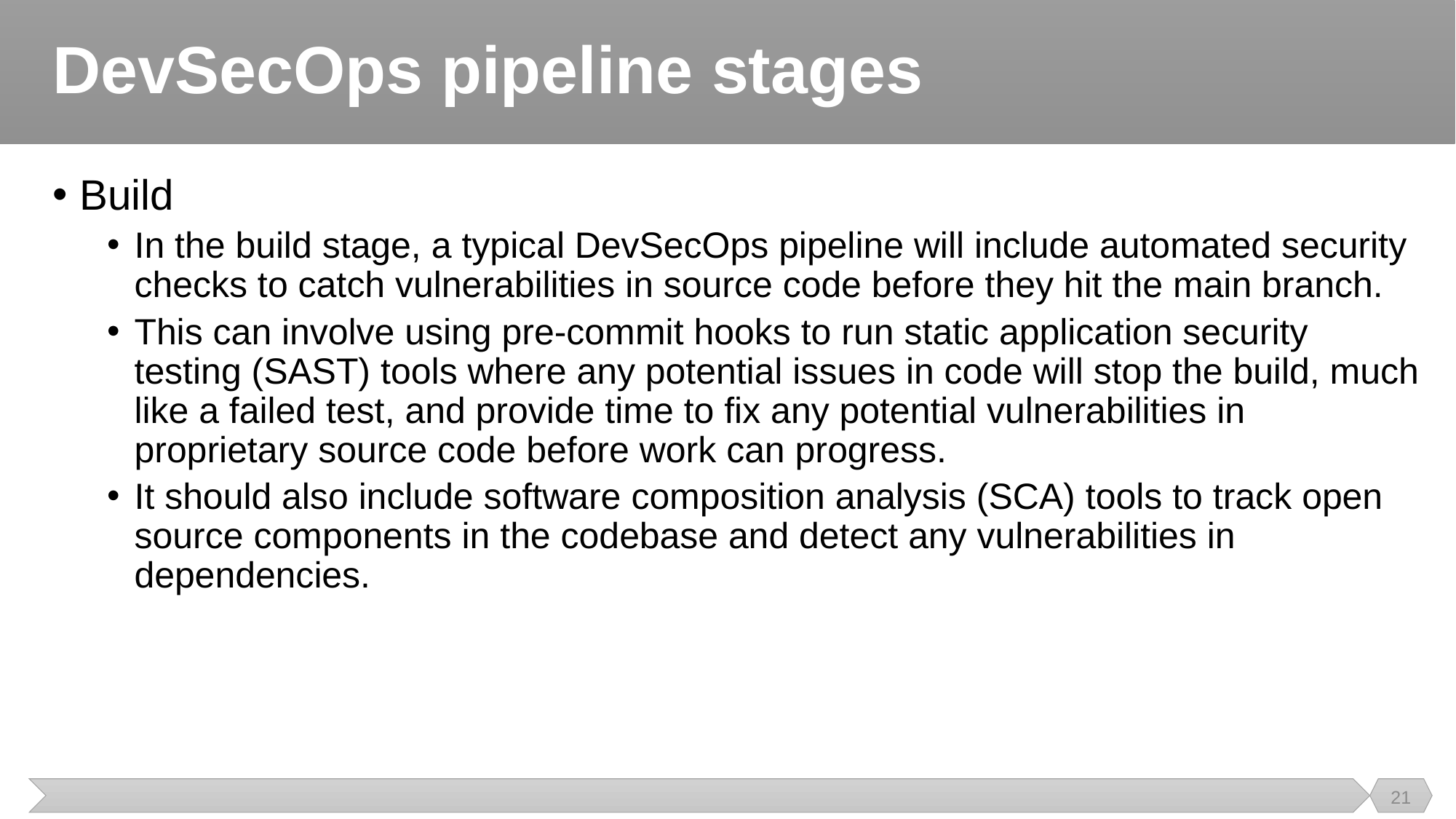

# DevSecOps pipeline stages
Build
In the build stage, a typical DevSecOps pipeline will include automated security checks to catch vulnerabilities in source code before they hit the main branch.
This can involve using pre-commit hooks to run static application security testing (SAST) tools where any potential issues in code will stop the build, much like a failed test, and provide time to fix any potential vulnerabilities in proprietary source code before work can progress.
It should also include software composition analysis (SCA) tools to track open source components in the codebase and detect any vulnerabilities in dependencies.
21